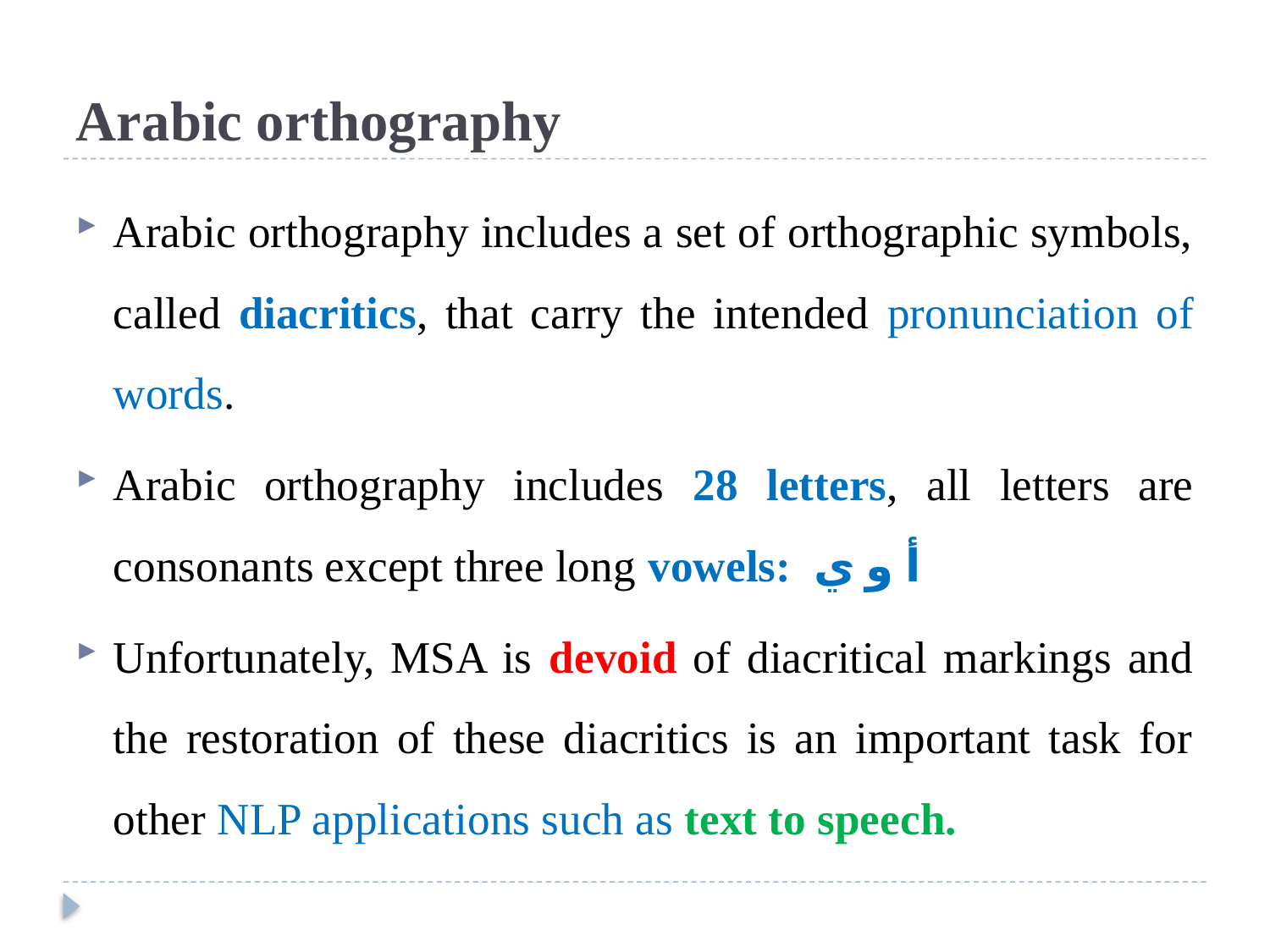

# Arabic orthography
Arabic orthography includes a set of orthographic symbols, called diacritics, that carry the intended pronunciation of words.
Arabic orthography includes 28 letters, all letters are consonants except three long vowels:  أ و ي
Unfortunately, MSA is devoid of diacritical markings and the restoration of these diacritics is an important task for other NLP applications such as text to speech.